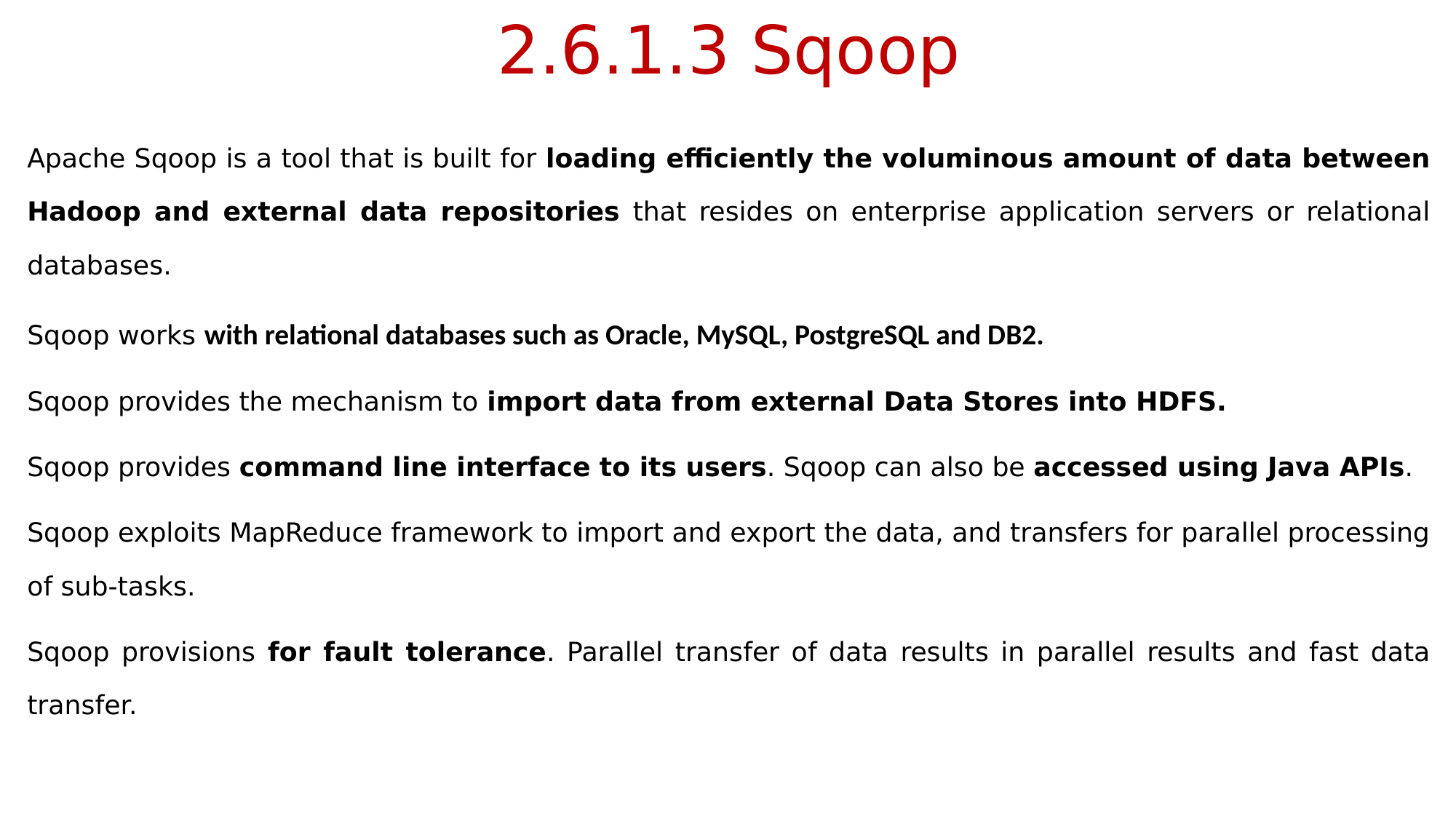

# 2.6.1.3 Sqoop
Apache Sqoop is a tool that is built for loading efficiently the voluminous amount of data between Hadoop and external data repositories that resides on enterprise application servers or relational databases.
Sqoop works with relational databases such as Oracle, MySQL, PostgreSQL and DB2.
Sqoop provides the mechanism to import data from external Data Stores into HDFS.
Sqoop provides command line interface to its users. Sqoop can also be accessed using Java APIs.
Sqoop exploits MapReduce framework to import and export the data, and transfers for parallel processing of sub-tasks.
Sqoop provisions for fault tolerance. Parallel transfer of data results in parallel results and fast data transfer.